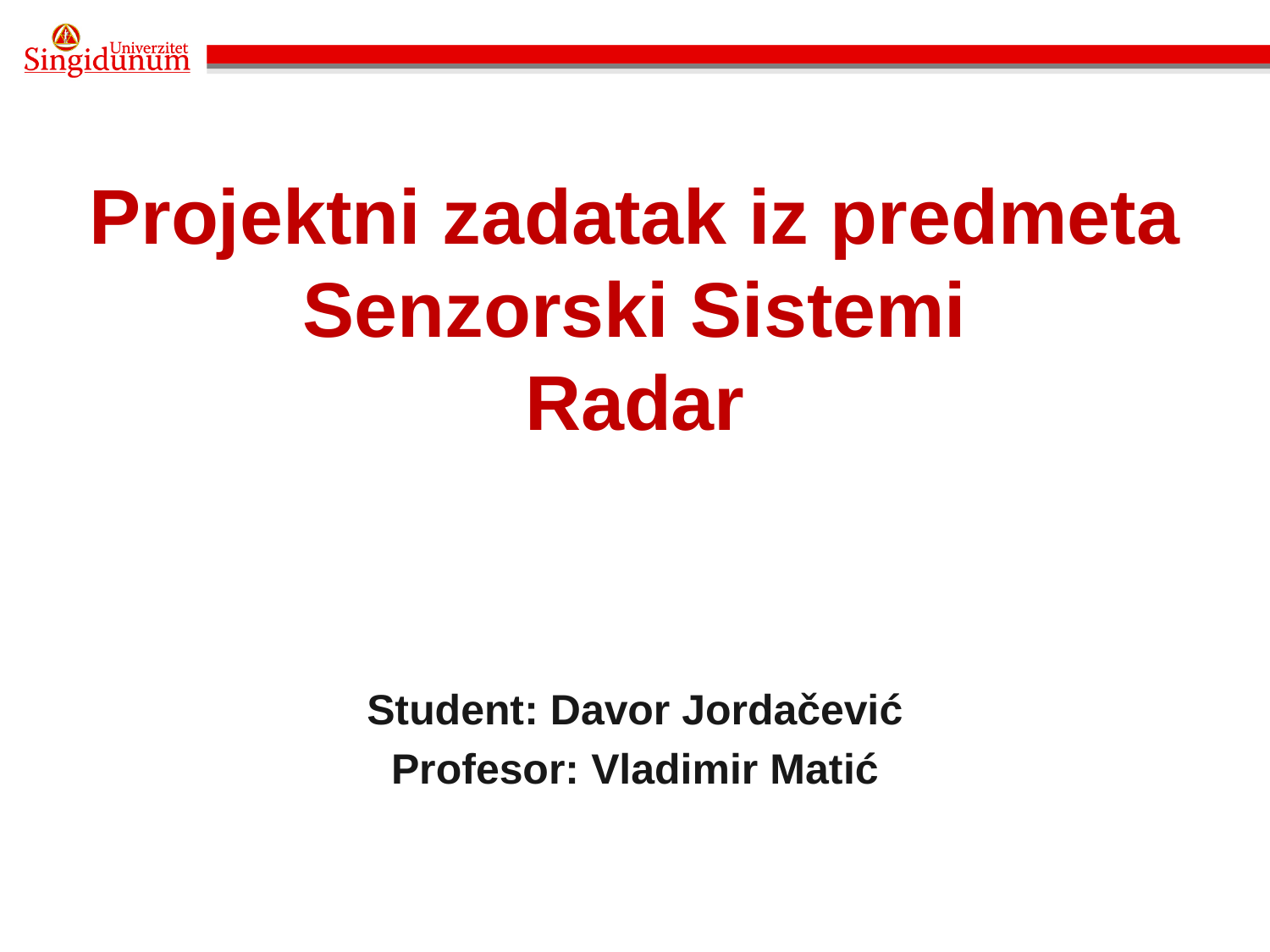

# Projektni zadatak iz predmeta Senzorski Sistemi Radar
Student: Davor Jordačević
Profesor: Vladimir Matić